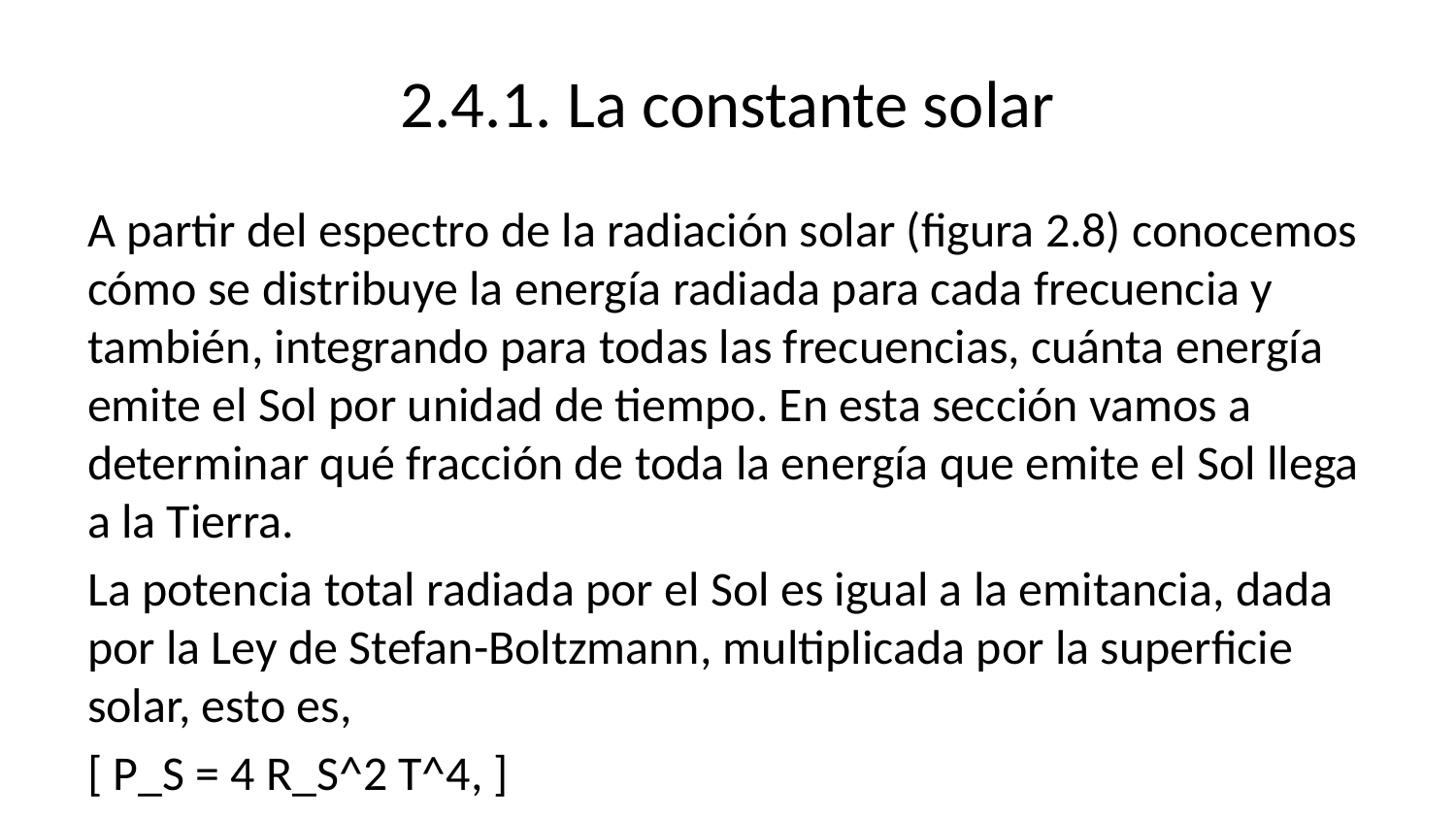

# 2.4.1. La constante solar
A partir del espectro de la radiación solar (figura 2.8) conocemos cómo se distribuye la energía radiada para cada frecuencia y también, integrando para todas las frecuencias, cuánta energía emite el Sol por unidad de tiempo. En esta sección vamos a determinar qué fracción de toda la energía que emite el Sol llega a la Tierra.
La potencia total radiada por el Sol es igual a la emitancia, dada por la Ley de Stefan-Boltzmann, multiplicada por la superficie solar, esto es,
[ P_S = 4 R_S^2 T^4, ]
donde ( R_S = 6.96 ^8 ) m es el radio y ( T ) la temperatura del Sol. Como la radiación se propaga por igual en todas direcciones, cuando llega a la Tierra ésta se ha distribuido uniformemente sobre una superficie esférica centrada en el Sol de radio ( R_{TS} ) igual a la distancia media de la Tierra al Sol, ver figura 2.9(a). Como el área de la superficie esférica es ( 4R^2 ), la potencia por unidad de superficie que llega a la Tierra es
[ T_S = , ]
valor que se conoce como constante solar. La constante solar medida por satélites da un valor de ( S = 1.36 ^3 , ^{-2} ) que corresponde a una temperatura efectiva del Sol de ( 5,776 ,  ).
Como la distancia ( R_{TS} = 1.496 ^{11} ) m entre el Sol y la Tierra es unas doscientas veces el radio solar ( R_S ), los rayos solares que llegan a la Tierra son prácticamente paralelos, ver figura 2.9(a). Conocida la constante solar ( S ) se puede calcular la energía total que por unidad de tiempo llega a la Tierra simplemente multiplicando ( S ) por la sección transversal del planeta, ( P_0 = SR^2 ). La potencia total se distribuye sobre la superficie terrestre de manera que el flujo de potencia por unidad de área que llega a la superficie terrestre, esto es, la insolación media, es
[ I =  = . ]
Como veremos a continuación, hay además que considerar que debido a la reflexión y absorción en la atmósfera la energía que realmente llega a la superficie es aún menor.